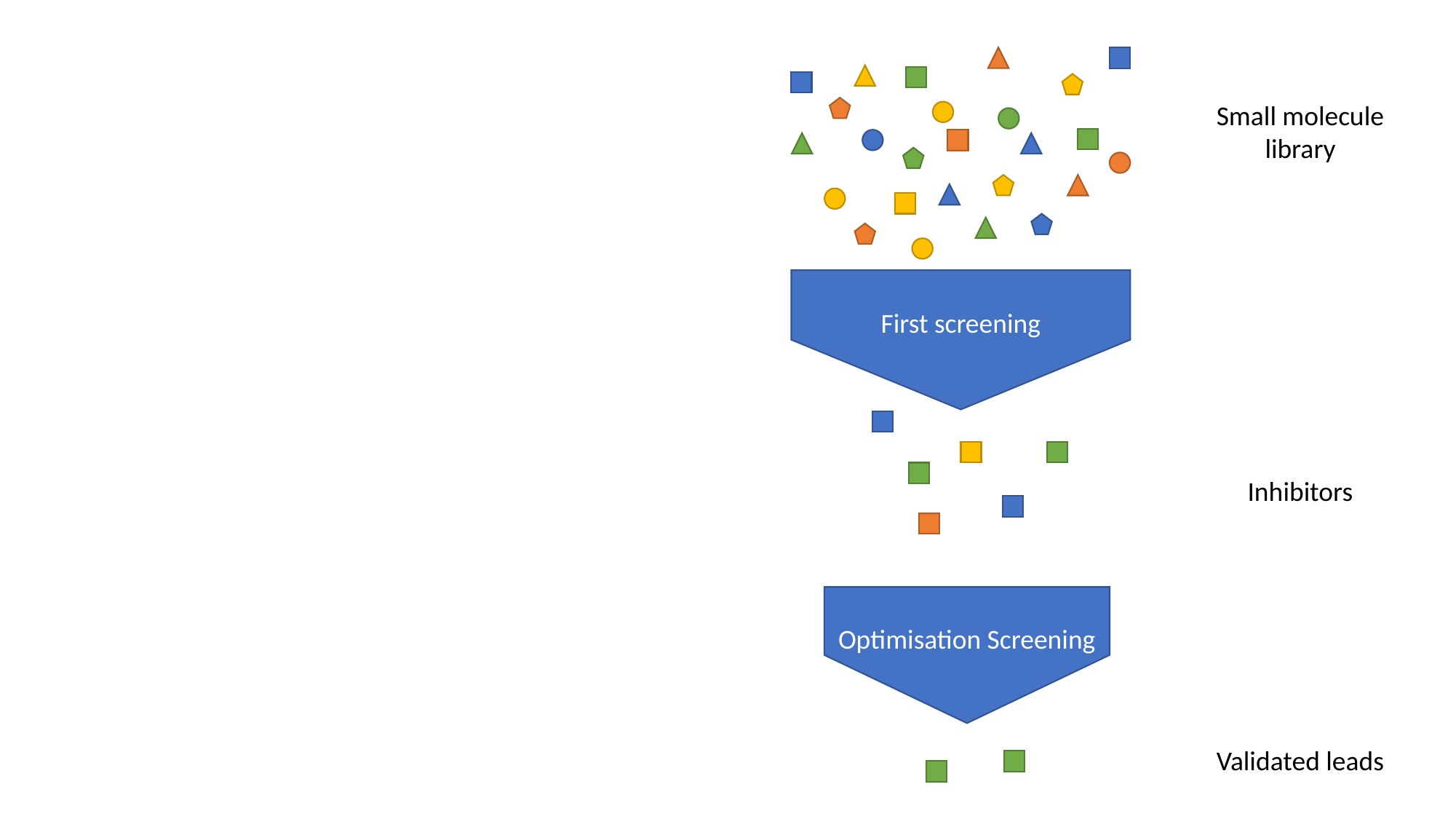

Small molecule library

First screening

Inhibitors

Optimisation Screening

Validated leads